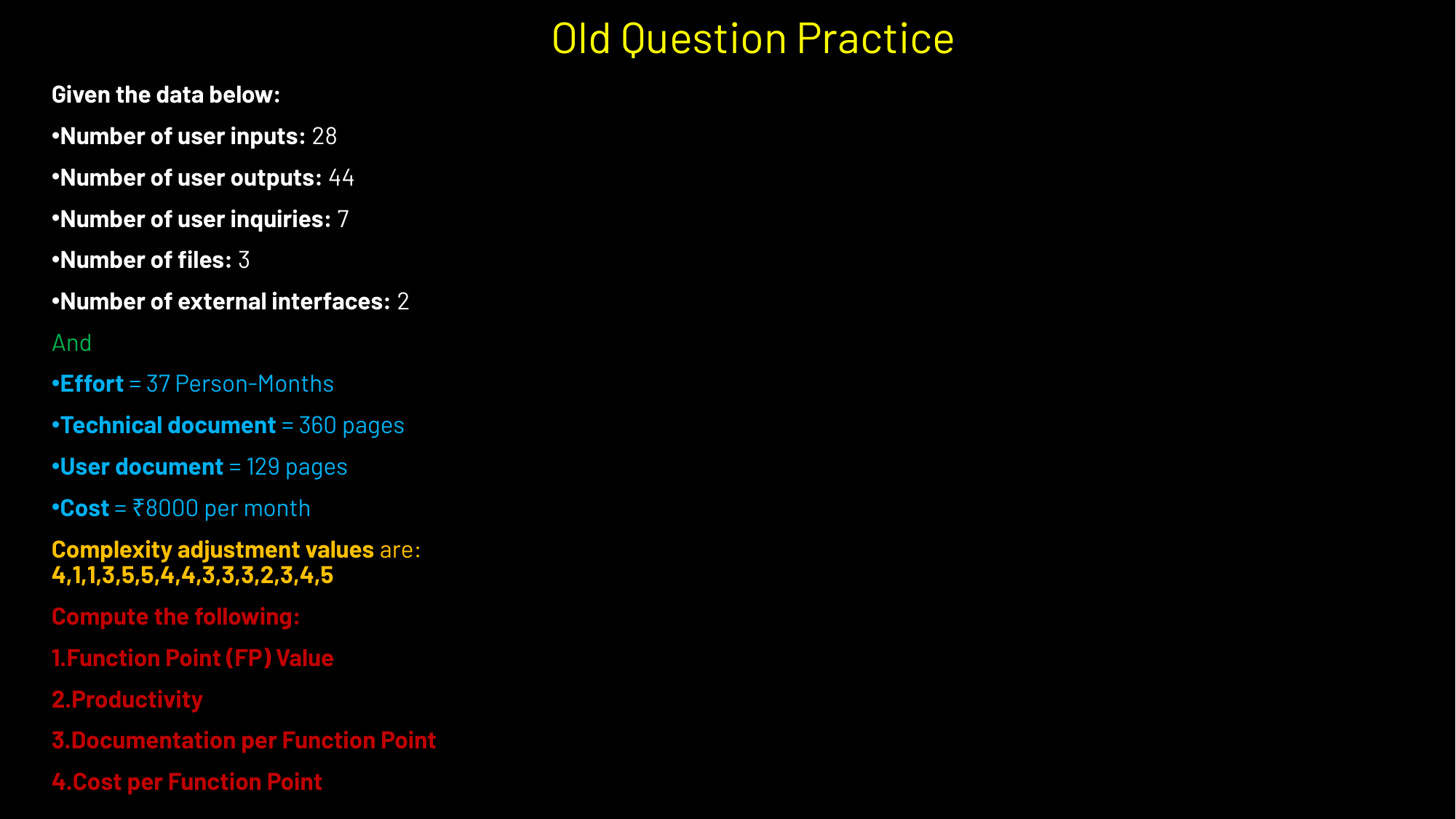

# Old Question Practice
Given the data below:
Number of user inputs: 28
Number of user outputs: 44
Number of user inquiries: 7
Number of files: 3
Number of external interfaces: 2
And
Effort = 37 Person-Months
Technical document = 360 pages
User document = 129 pages
Cost = ₹8000 per month
Complexity adjustment values are:
4,1,1,3,5,5,4,4,3,3,3,2,3,4,5
Compute the following:
Function Point (FP) Value
Productivity
Documentation per Function Point
Cost per Function Point